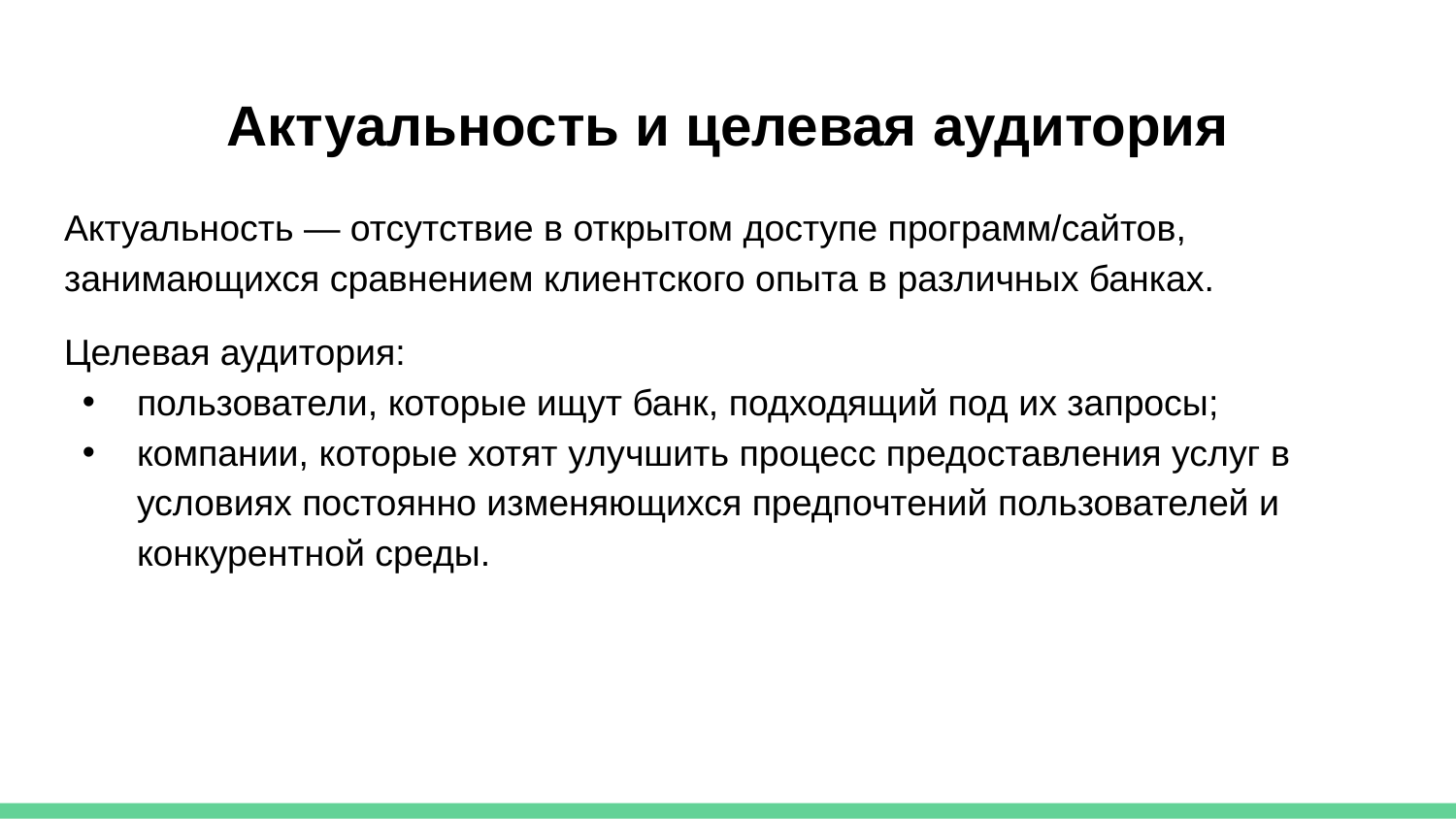

# Актуальность и целевая аудитория
Актуальность — отсутствие в открытом доступе программ/сайтов, занимающихся сравнением клиентского опыта в различных банках.
Целевая аудитория:
пользователи, которые ищут банк, подходящий под их запросы;
компании, которые хотят улучшить процесс предоставления услуг в условиях постоянно изменяющихся предпочтений пользователей и конкурентной среды.